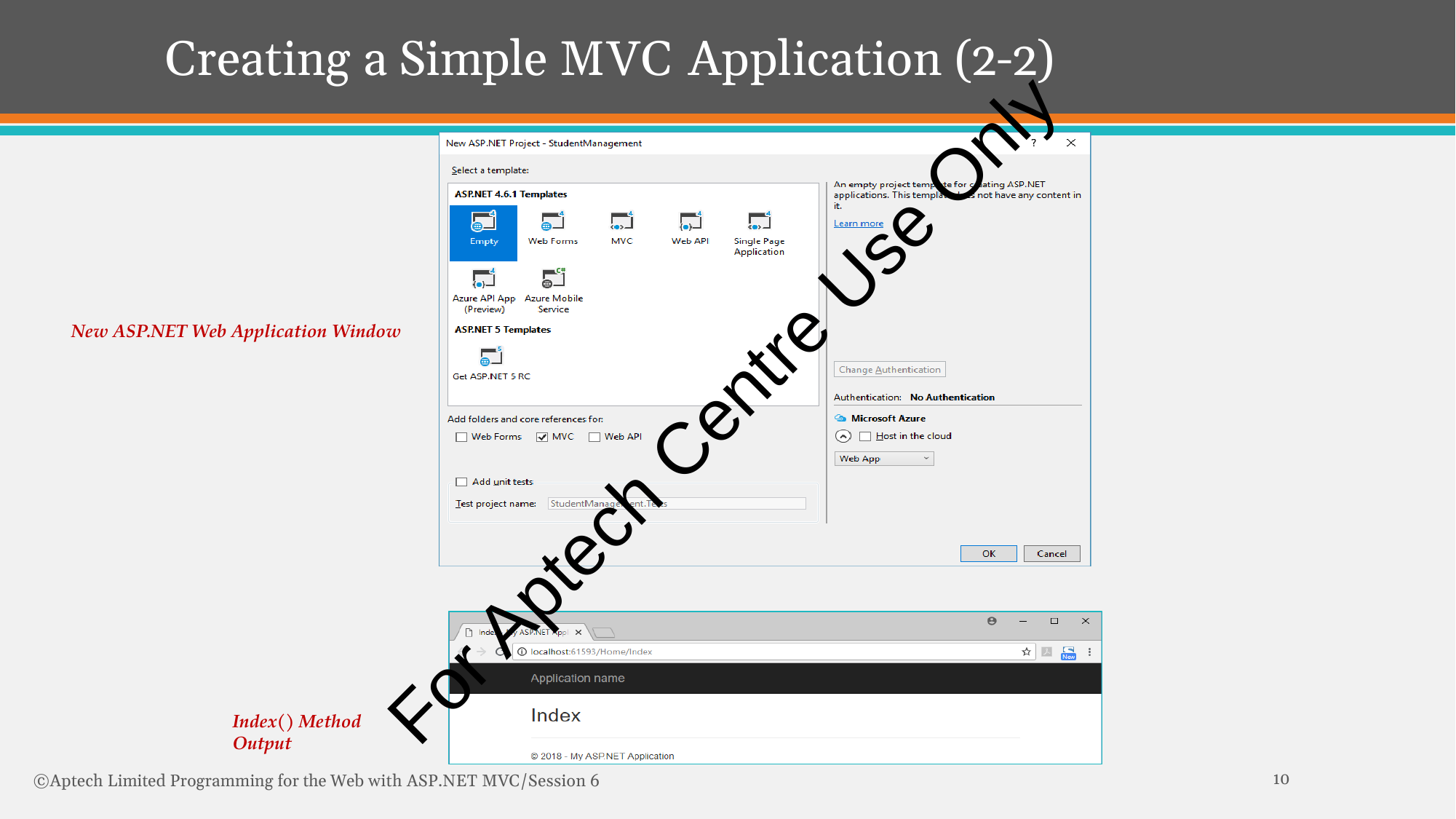

# Creating a Simple MVC Application (2-2)

New ASP.NET Web Application Window
For Aptech Centre Use Only

Index() Method Output
10
© Aptech Limited Programming for the Web with ASP.NET MVC/Session 6